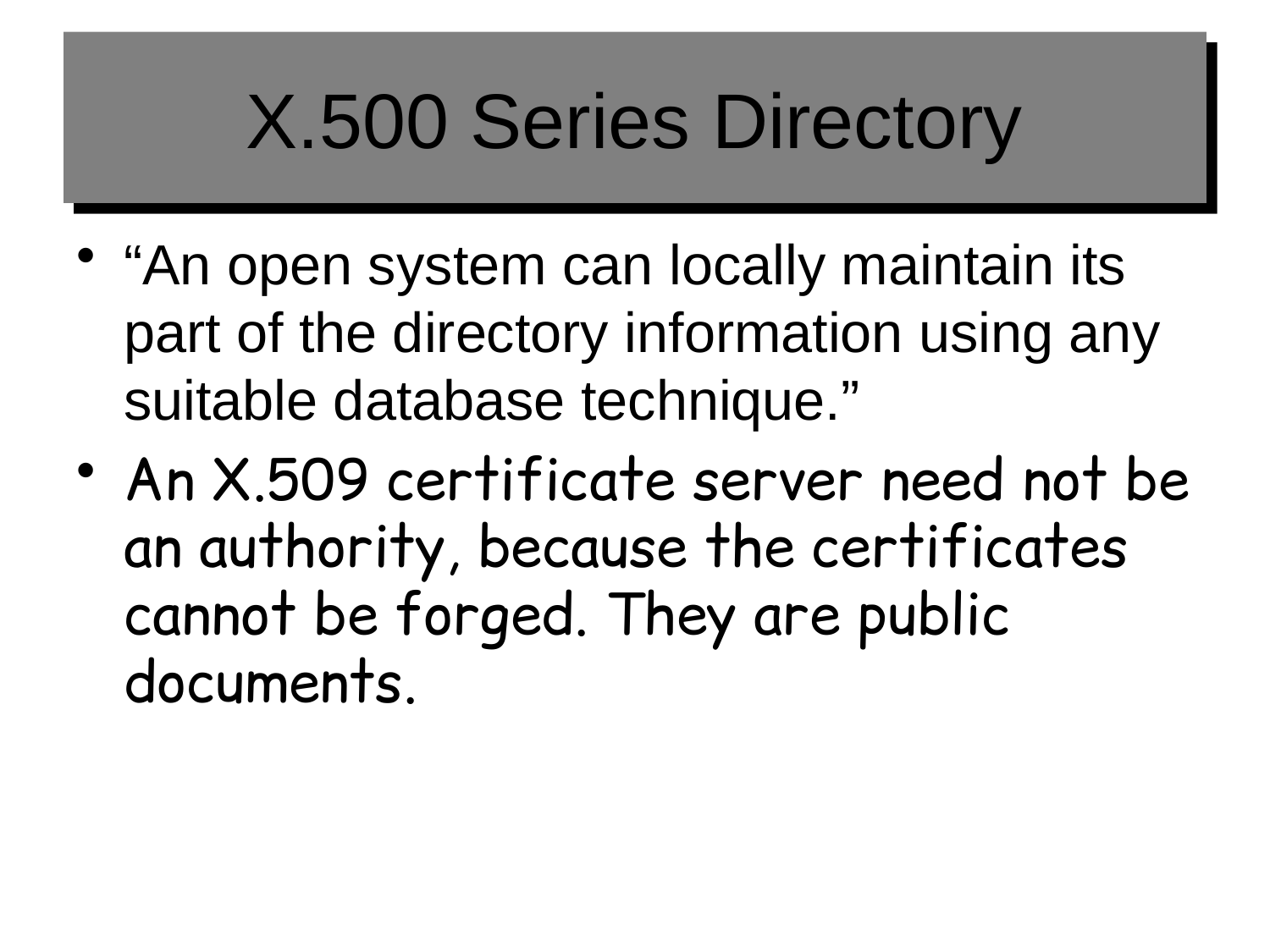

# X.500 Series Directory
“An open system can locally maintain its part of the directory information using any suitable database technique.”
An X.509 certificate server need not be an authority, because the certificates cannot be forged. They are public documents.